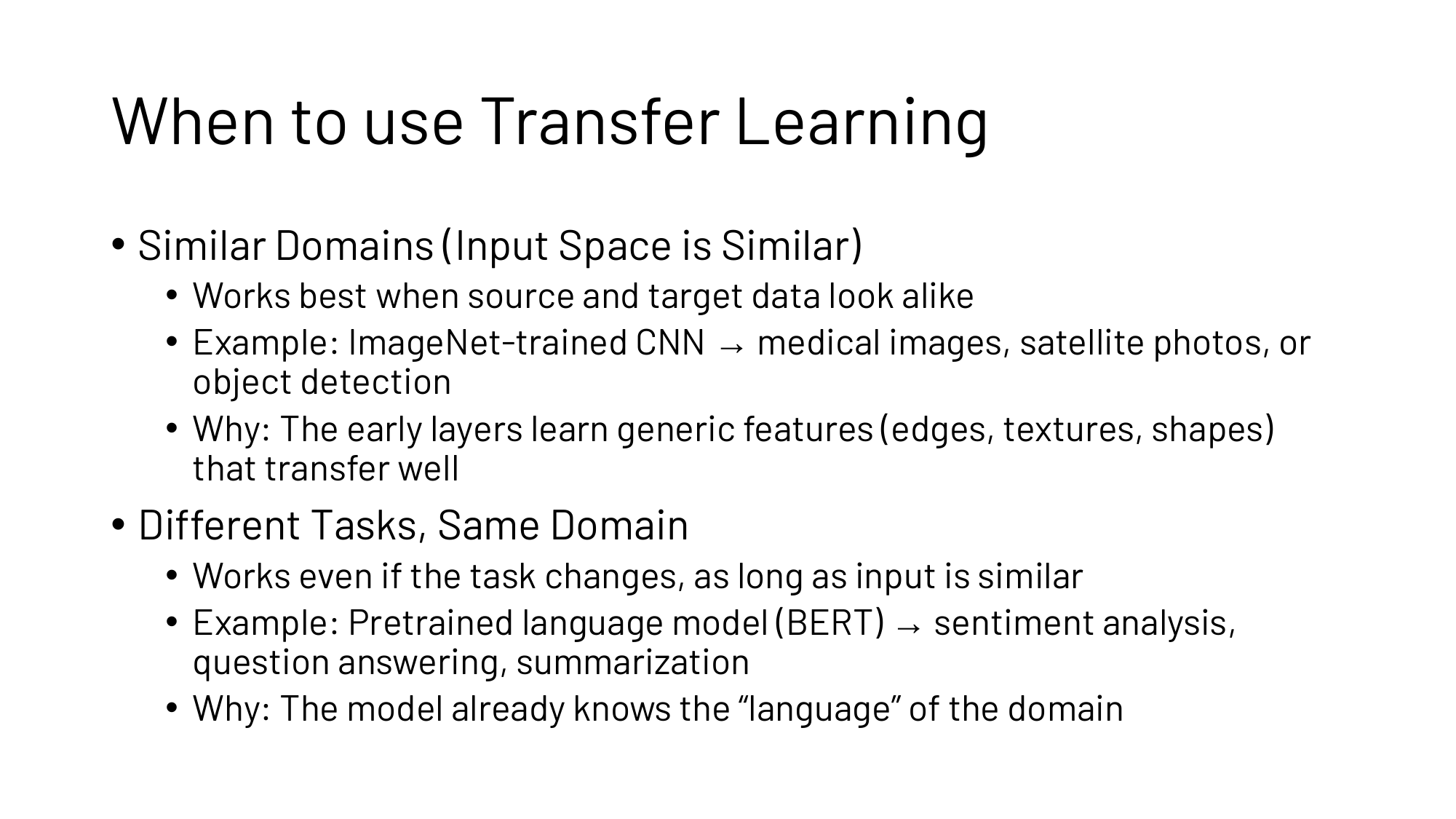

# When to use Transfer Learning
Similar Domains (Input Space is Similar)
Works best when source and target data look alike
Example: ImageNet-trained CNN → medical images, satellite photos, or object detection
Why: The early layers learn generic features (edges, textures, shapes) that transfer well
Different Tasks, Same Domain
Works even if the task changes, as long as input is similar
Example: Pretrained language model (BERT) → sentiment analysis, question answering, summarization
Why: The model already knows the “language” of the domain